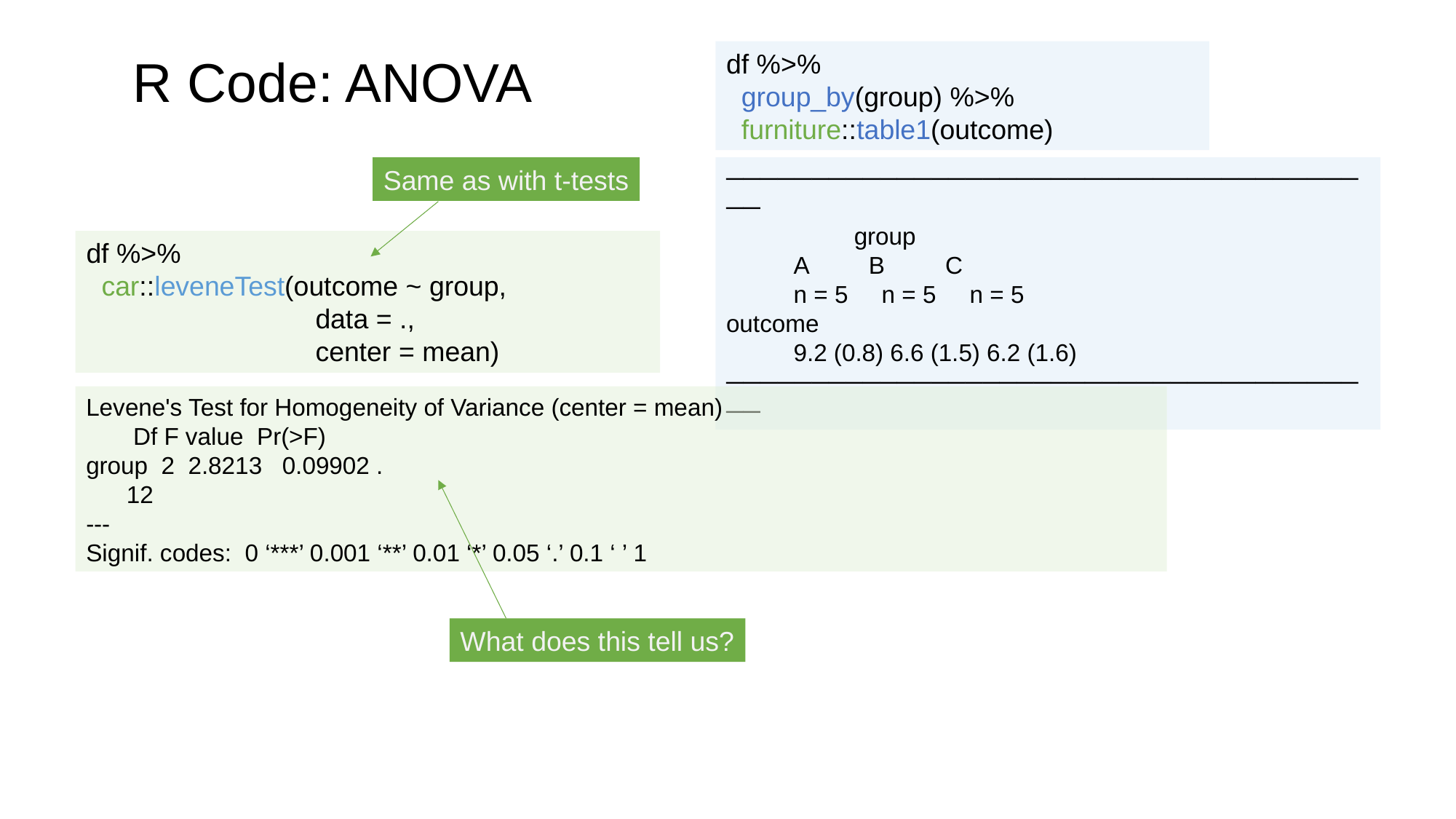

# R Code: ANOVA
df %>%
  group_by(group) %>%
  furniture::table1(outcome)
Same as with t-tests
───────────────────────────────────────
                   group
          A         B         C
          n = 5     n = 5     n = 5
outcome
          9.2 (0.8) 6.6 (1.5) 6.2 (1.6)
───────────────────────────────────────
df %>%
  car::leveneTest(outcome ~ group,
                              data = .,
                              center = mean)
Levene's Test for Homogeneity of Variance (center = mean)
       Df F value  Pr(>F)
group  2  2.8213   0.09902 .
      12
---
Signif. codes:  0 ‘***’ 0.001 ‘**’ 0.01 ‘*’ 0.05 ‘.’ 0.1 ‘ ’ 1
What does this tell us?